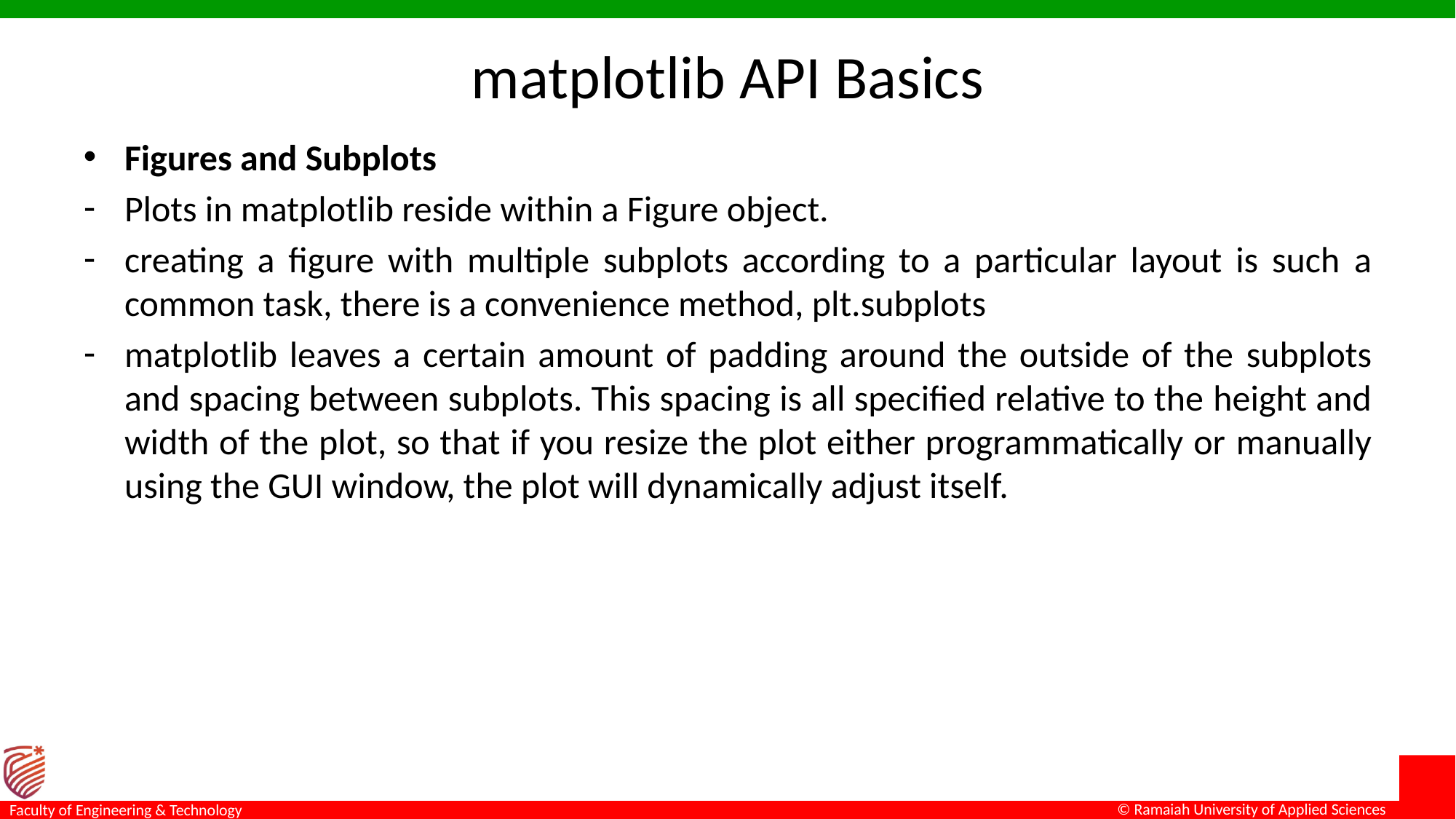

# matplotlib API Basics
Figures and Subplots
Plots in matplotlib reside within a Figure object.
creating a figure with multiple subplots according to a particular layout is such a common task, there is a convenience method, plt.subplots
matplotlib leaves a certain amount of padding around the outside of the subplots and spacing between subplots. This spacing is all specified relative to the height and width of the plot, so that if you resize the plot either programmatically or manually using the GUI window, the plot will dynamically adjust itself.